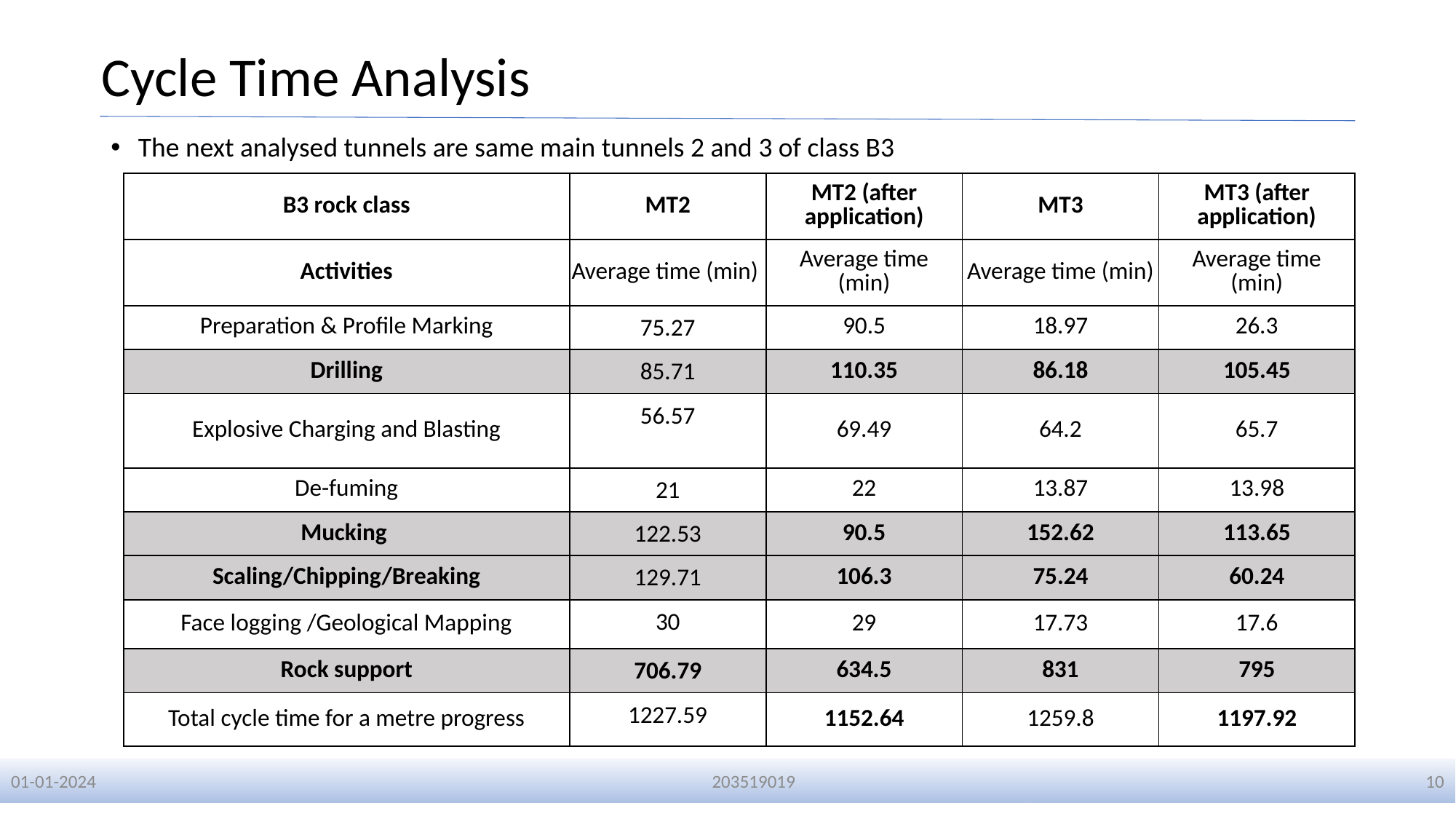

# Cycle Time Analysis
The next analysed tunnels are same main tunnels 2 and 3 of class B3

| B3 rock class | MT2 | MT2 (after application) | MT3 | MT3 (after application) |
| --- | --- | --- | --- | --- |
| Activities | Average time (min) | Average time (min) | Average time (min) | Average time (min) |
| Preparation & Profile Marking | 75.27 | 90.5 | 18.97 | 26.3 |
| Drilling | 85.71 | 110.35 | 86.18 | 105.45 |
| Explosive Charging and Blasting | 56.57 | 69.49 | 64.2 | 65.7 |
| De-fuming | 21 | 22 | 13.87 | 13.98 |
| Mucking | 122.53 | 90.5 | 152.62 | 113.65 |
| Scaling/Chipping/Breaking | 129.71 | 106.3 | 75.24 | 60.24 |
| Face logging /Geological Mapping | 30 | 29 | 17.73 | 17.6 |
| Rock support | 706.79 | 634.5 | 831 | 795 |
| Total cycle time for a metre progress | 1227.59 | 1152.64 | 1259.8 | 1197.92 |
01-01-2024
203519019
10